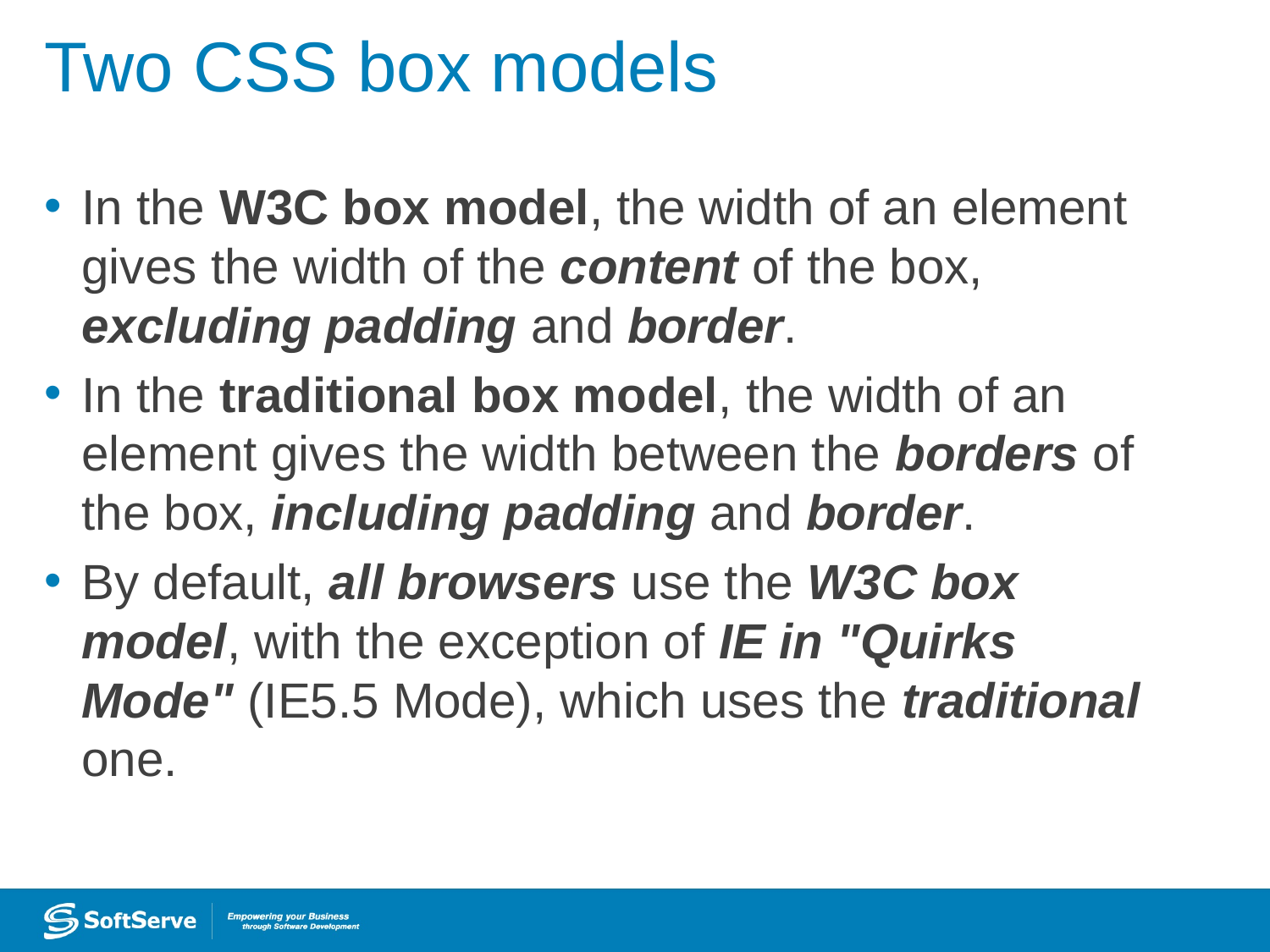

# Two CSS box models
In the W3C box model, the width of an element gives the width of the content of the box, excluding padding and border.
In the traditional box model, the width of an element gives the width between the borders of the box, including padding and border.
By default, all browsers use the W3C box model, with the exception of IE in "Quirks Mode" (IE5.5 Mode), which uses the traditional one.